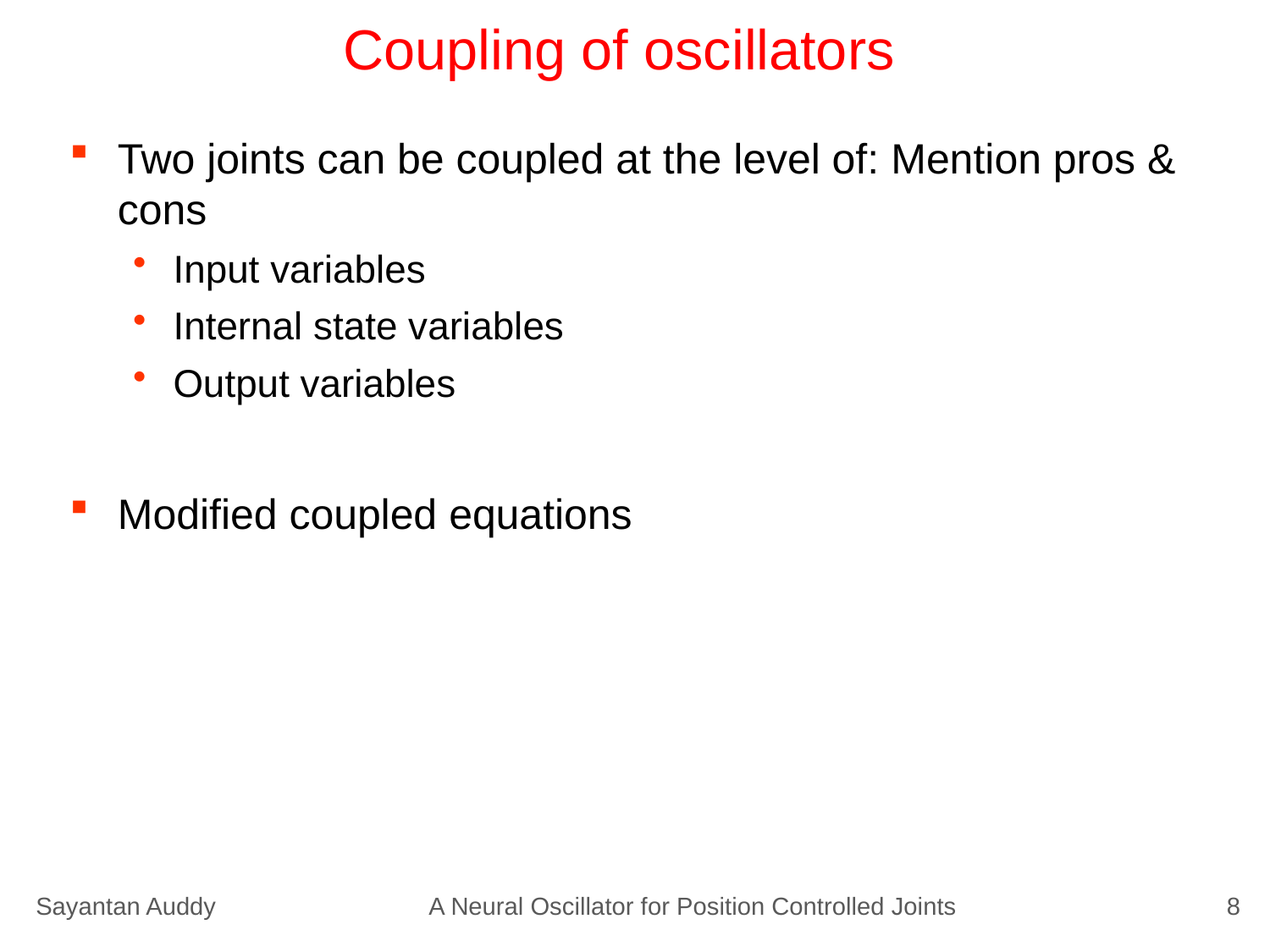

# Coupling of oscillators
Two joints can be coupled at the level of: Mention pros & cons
Input variables
Internal state variables
Output variables

Modified coupled equations
Sayantan Auddy
A Neural Oscillator for Position Controlled Joints
8